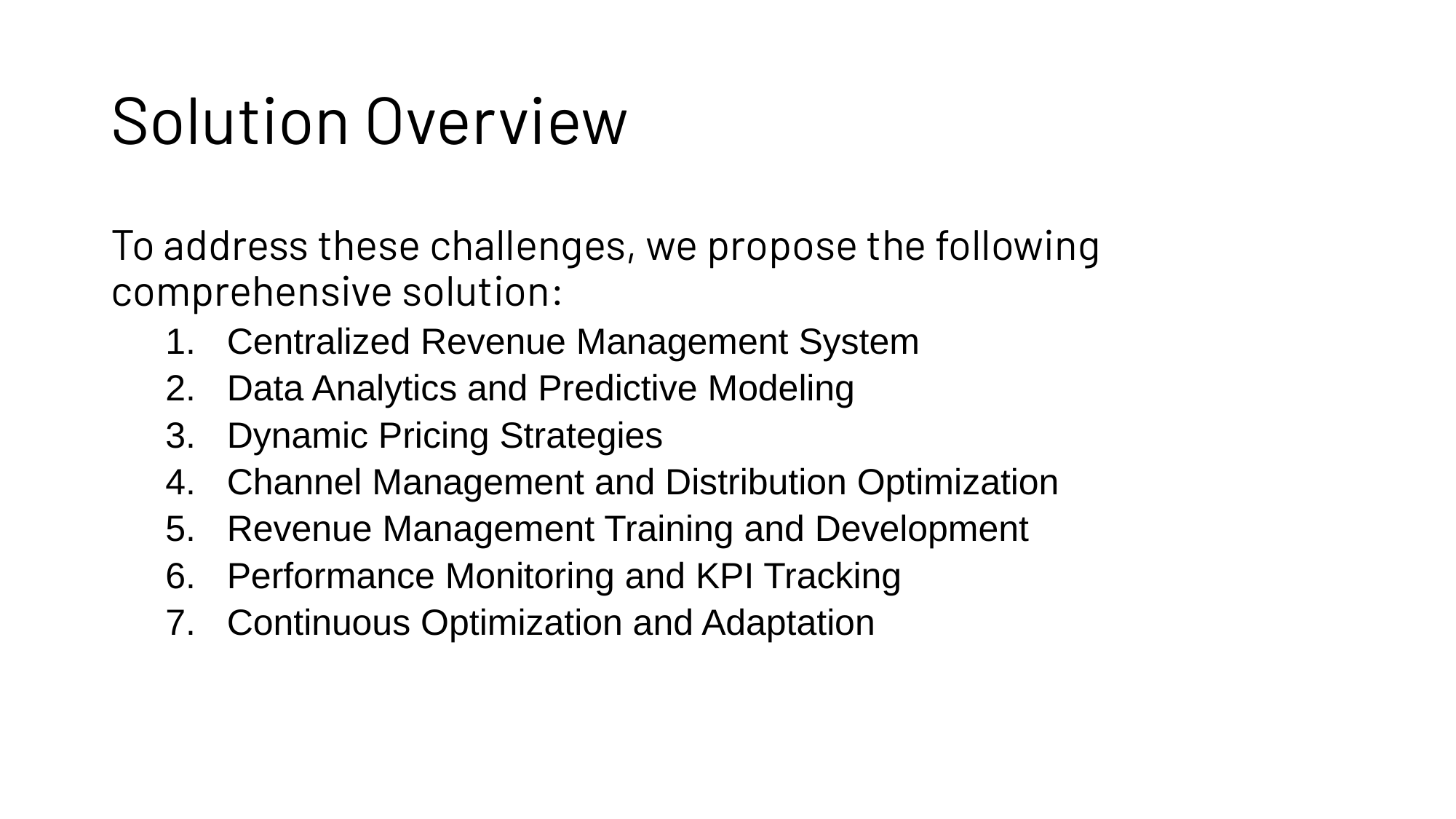

# Solution Overview
To address these challenges, we propose the following comprehensive solution:
Centralized Revenue Management System
Data Analytics and Predictive Modeling
Dynamic Pricing Strategies
Channel Management and Distribution Optimization
Revenue Management Training and Development
Performance Monitoring and KPI Tracking
Continuous Optimization and Adaptation